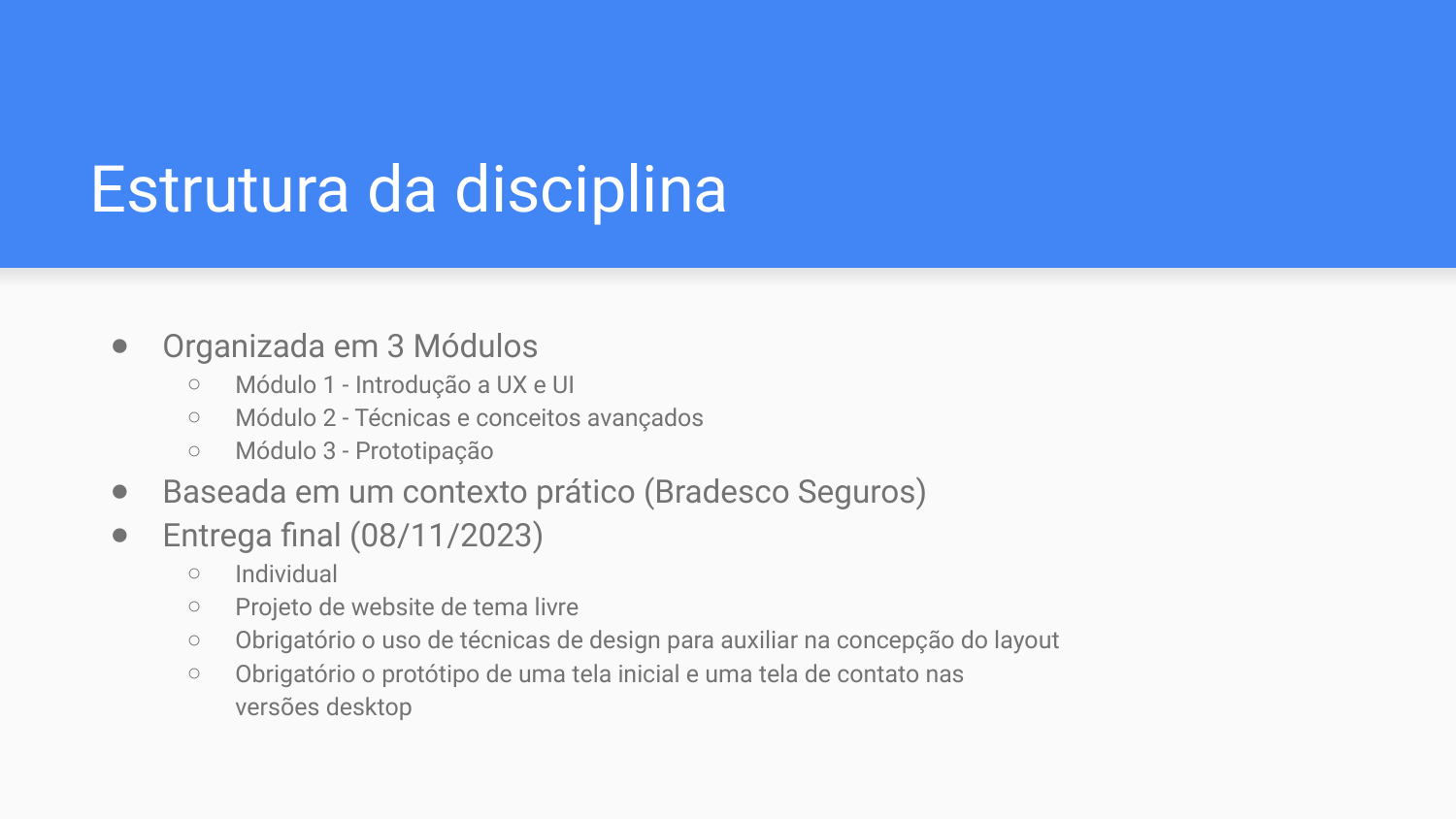

# Estrutura da disciplina
Organizada em 3 Módulos
Módulo 1 - Introdução a UX e UI
Módulo 2 - Técnicas e conceitos avançados
Módulo 3 - Prototipação
Baseada em um contexto prático (Bradesco Seguros)
Entrega final (08/11/2023)
Individual
Projeto de website de tema livre
Obrigatório o uso de técnicas de design para auxiliar na concepção do layout
Obrigatório o protótipo de uma tela inicial e uma tela de contato nas
versões desktop